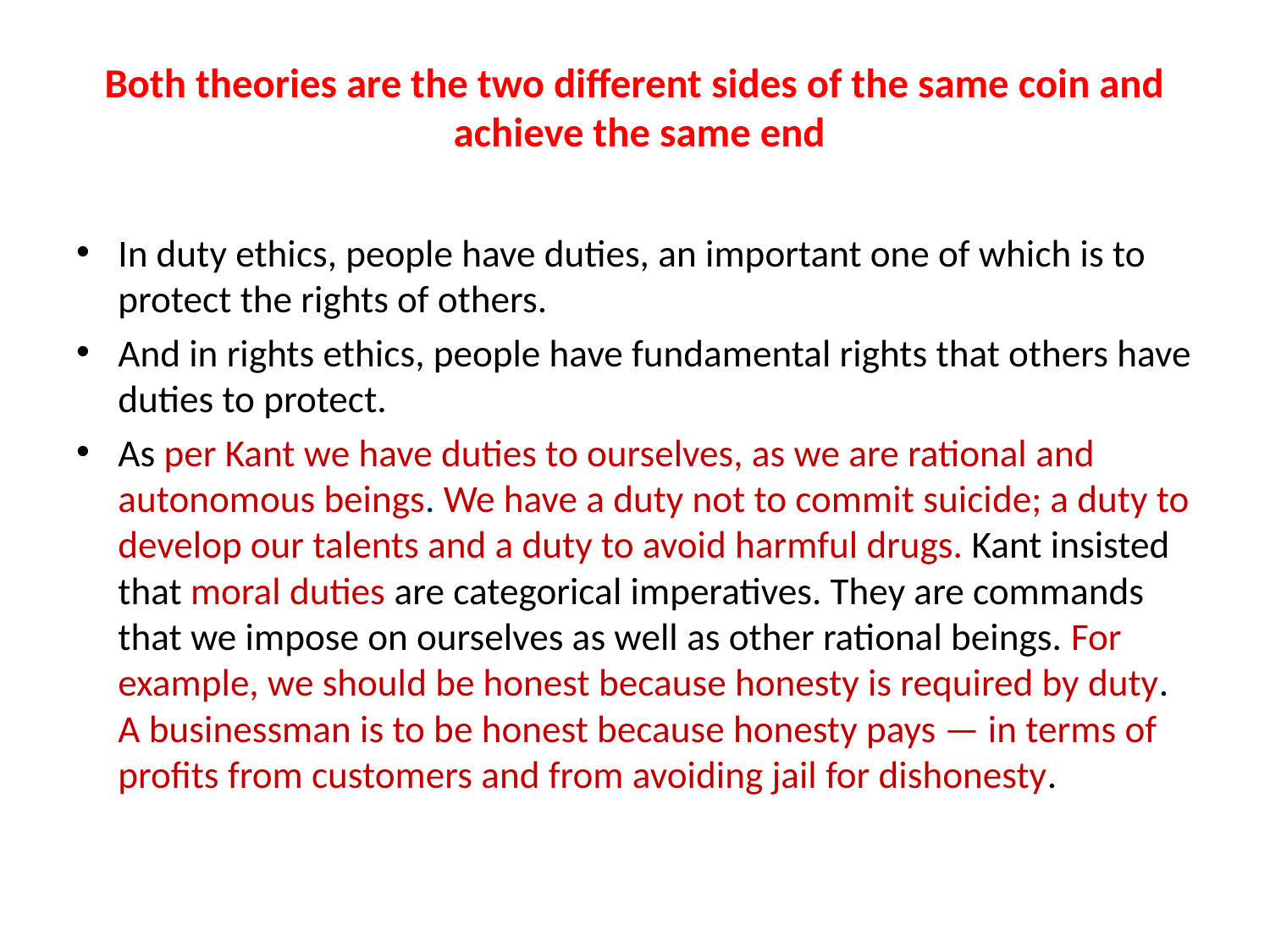

# Both theories are the two different sides of the same coin and achieve the same end
In duty ethics, people have duties, an important one of which is to protect the rights of others.
And in rights ethics, people have fundamental rights that others have duties to protect.
As per Kant we have duties to ourselves, as we are rational and autonomous beings. We have a duty not to commit suicide; a duty to develop our talents and a duty to avoid harmful drugs. Kant insisted that moral duties are categorical imperatives. They are commands that we impose on ourselves as well as other rational beings. For example, we should be honest because honesty is required by duty. A businessman is to be honest because honesty pays — in terms of profits from customers and from avoiding jail for dishonesty.